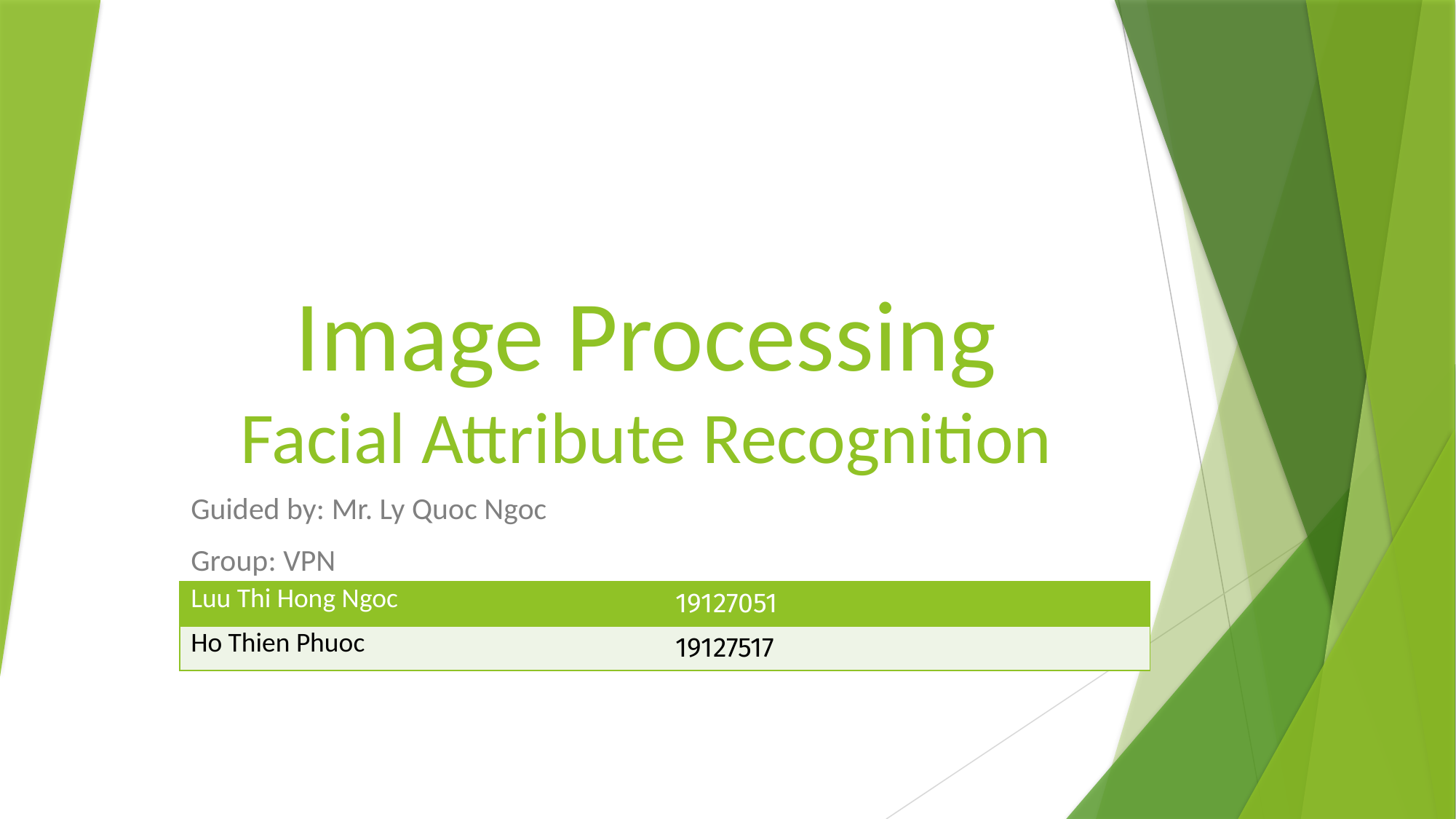

# Image Processing Facial Attribute Recognition
Guided by: Mr. Ly Quoc Ngoc
Group: VPN

| Luu Thi Hong Ngoc | 19127051 |
| --- | --- |
| Ho Thien Phuoc | 19127517 |